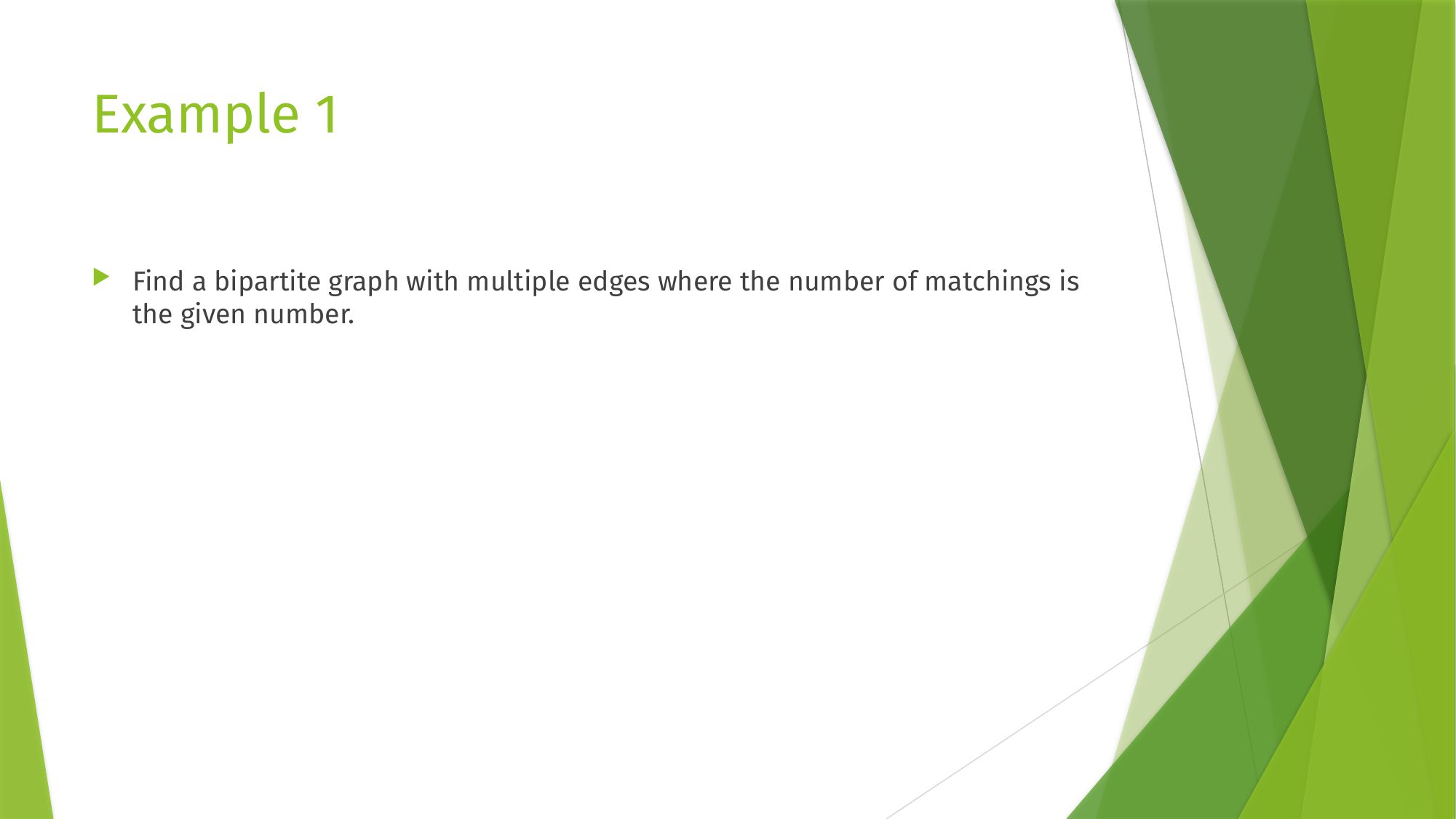

# Example 1
Find a bipartite graph with multiple edges where the number of matchings is the given number.